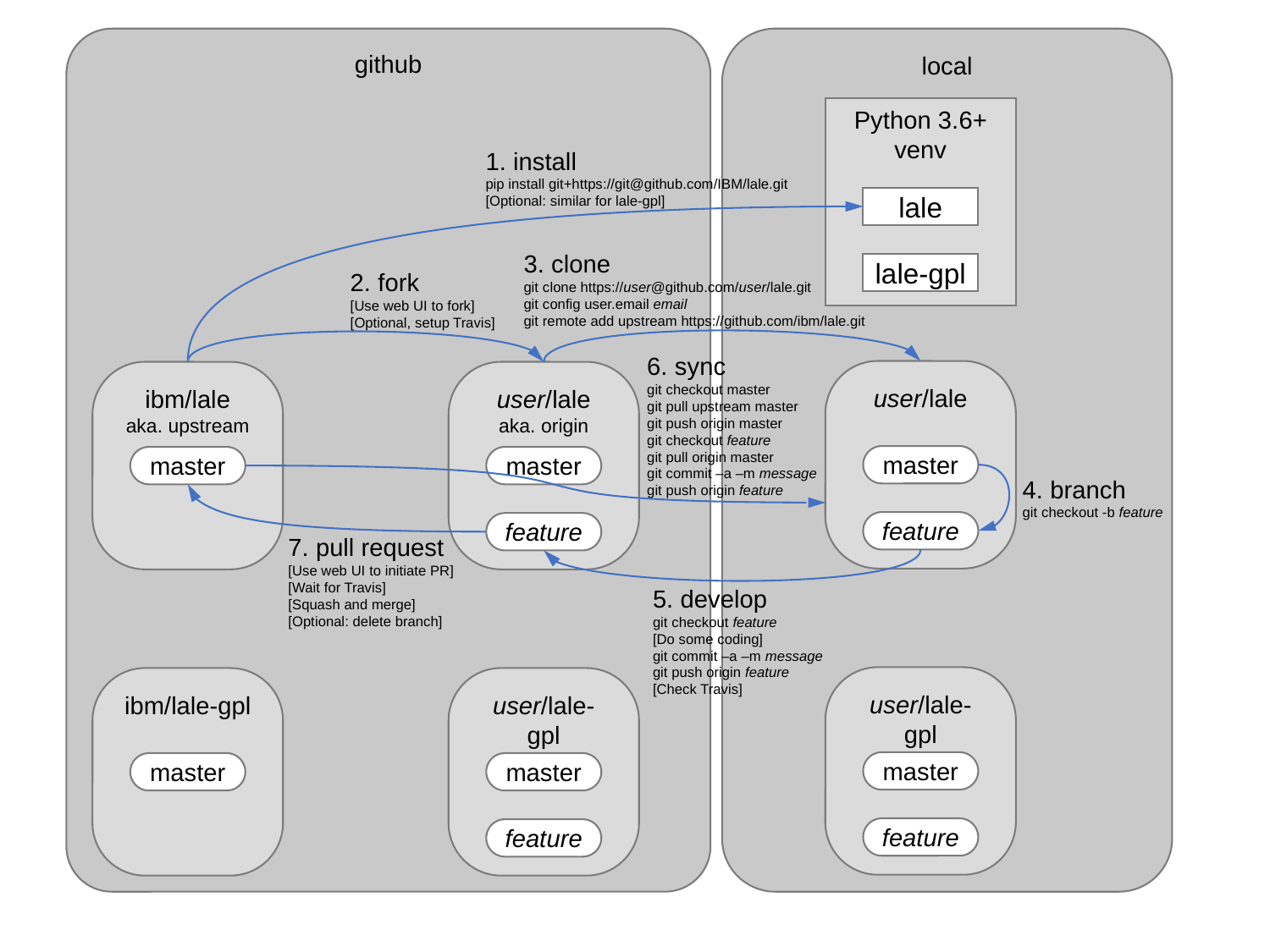

github
local
Python 3.6+ venv
1. install
pip install git+https://git@github.com/IBM/lale.git
[Optional: similar for lale-gpl]
lale
3. clone
git clone https://user@github.com/user/lale.git
git config user.email email
git remote add upstream https://github.com/ibm/lale.git
lale-gpl
2. fork
[Use web UI to fork]
[Optional, setup Travis]
6. sync
git checkout master
git pull upstream master
git push origin master
git checkout feature
git pull origin master
git commit –a –m message
git push origin feature
user/lale
ibm/lale
aka. upstream
user/lale
aka. origin
master
master
master
4. branch
git checkout -b feature
feature
feature
7. pull request
[Use web UI to initiate PR]
[Wait for Travis]
[Squash and merge]
[Optional: delete branch]
5. develop
git checkout feature
[Do some coding]
git commit –a –m message
git push origin feature
[Check Travis]
user/lale-gpl
ibm/lale-gpl
user/lale-gpl
master
master
master
feature
feature